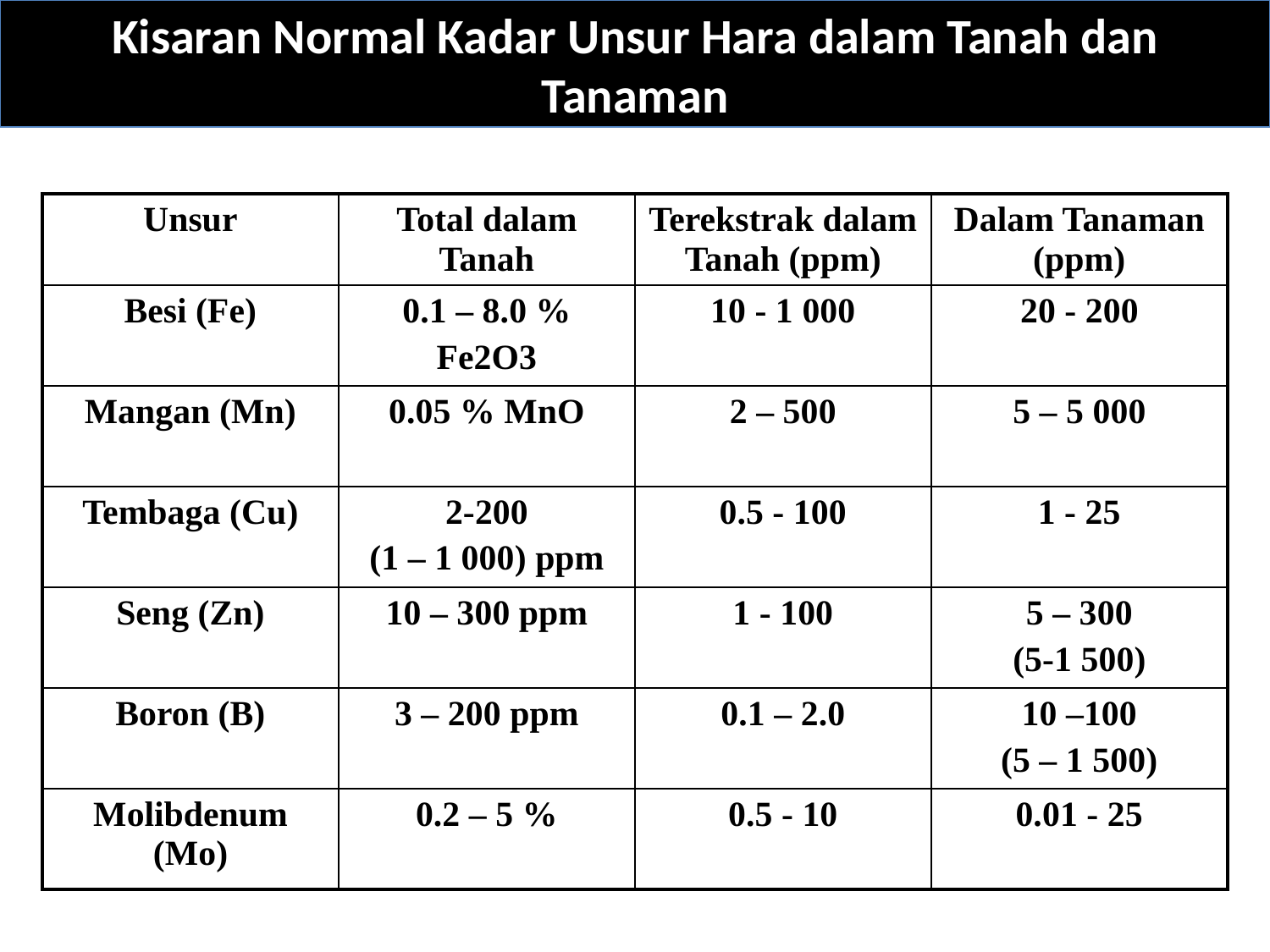

# Kisaran Normal Kadar Unsur Hara dalam Tanah dan Tanaman
| Unsur | Total dalam Tanah | Terekstrak dalam Tanah (ppm) | Dalam Tanaman (ppm) |
| --- | --- | --- | --- |
| Besi (Fe) | 0.1 – 8.0 % Fe2O3 | 10 - 1 000 | 20 - 200 |
| Mangan (Mn) | 0.05 % MnO | 2 – 500 | 5 – 5 000 |
| Tembaga (Cu) | 2-200 (1 – 1 000) ppm | 0.5 - 100 | 1 - 25 |
| Seng (Zn) | 10 – 300 ppm | 1 - 100 | 5 – 300 (5-1 500) |
| Boron (B) | 3 – 200 ppm | 0.1 – 2.0 | 10 –100 (5 – 1 500) |
| Molibdenum (Mo) | 0.2 – 5 % | 0.5 - 10 | 0.01 - 25 |